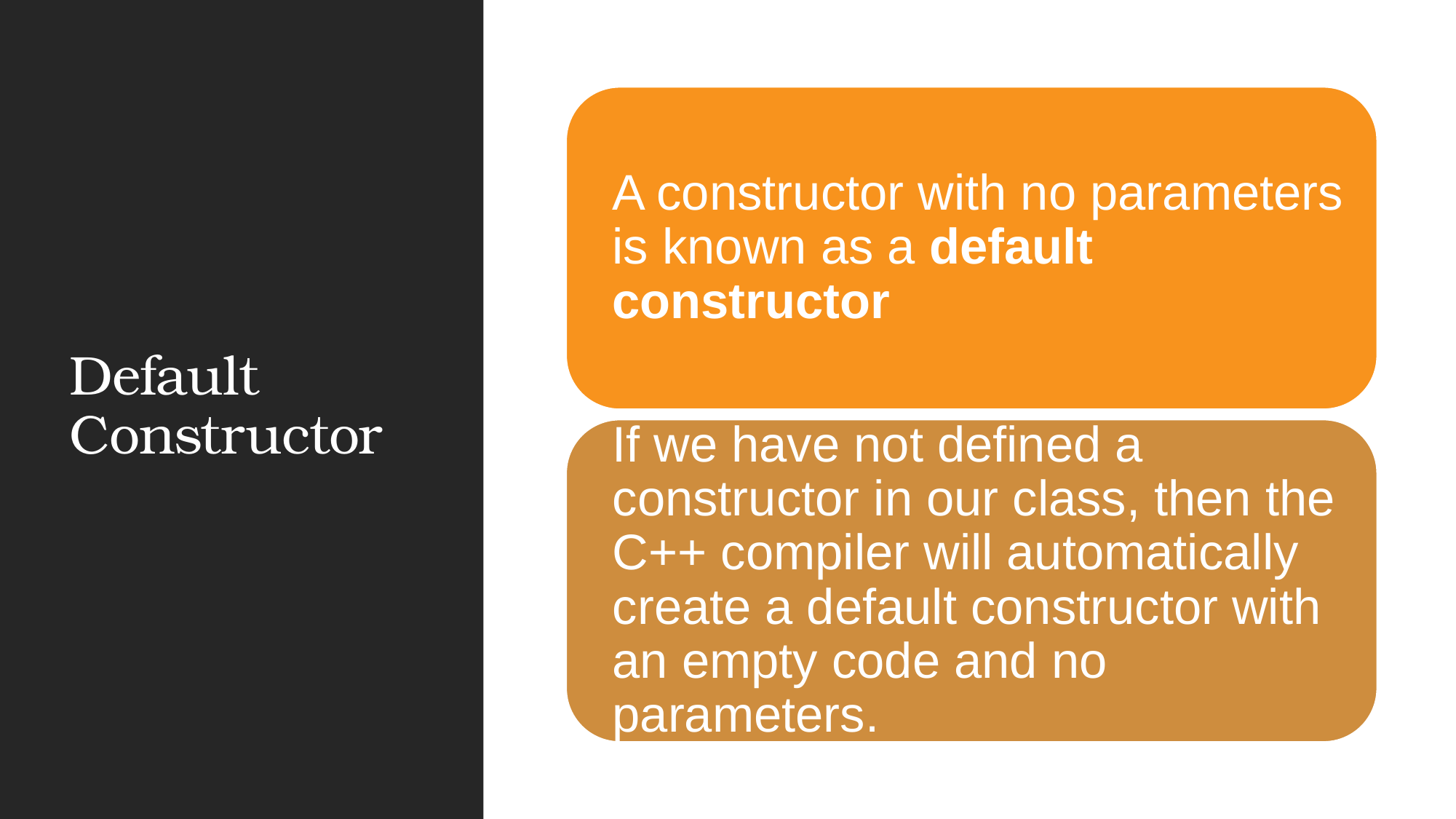

# Default Constructor
A constructor with no parameters is known as a default constructor
If we have not defined a constructor in our class, then the C++ compiler will automatically create a default constructor with an empty code and no parameters.